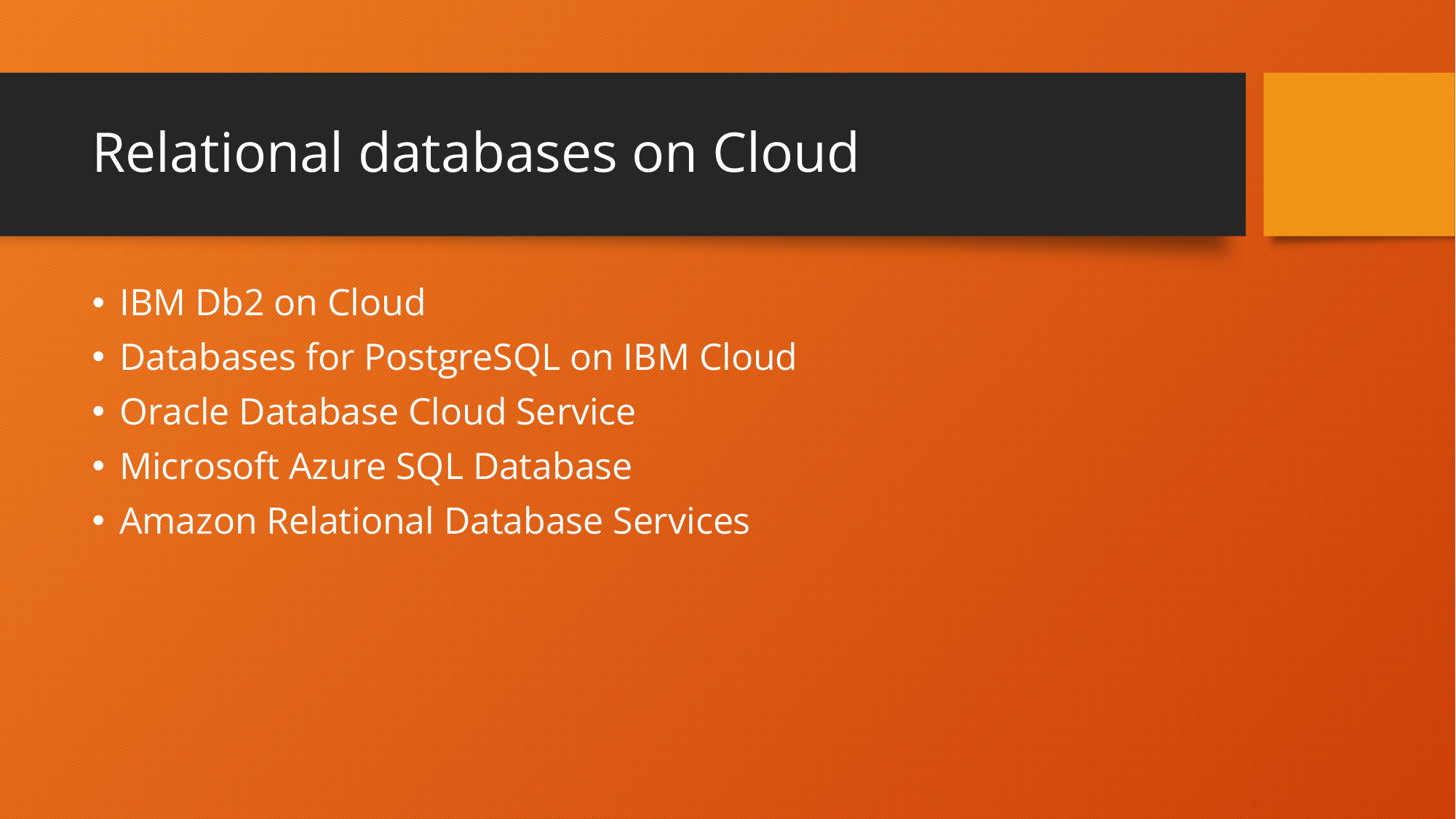

# Relational databases on Cloud
IBM Db2 on Cloud
Databases for PostgreSQL on IBM Cloud
Oracle Database Cloud Service
Microsoft Azure SQL Database
Amazon Relational Database Services